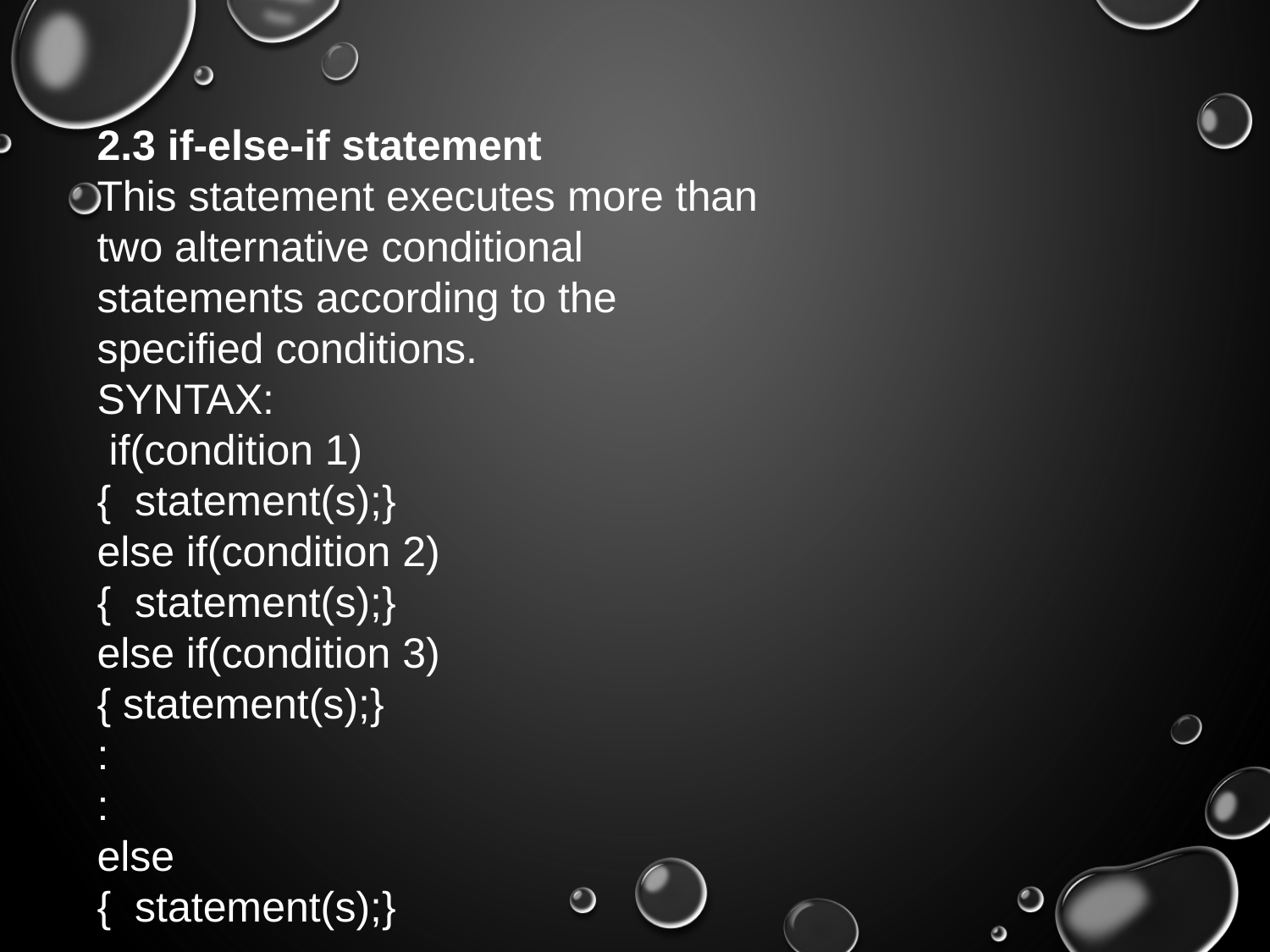

2.3 if-else-if statement
This statement executes more than two alternative conditional statements according to the specified conditions.
SYNTAX:
 if(condition 1)
{  statement(s);}
else if(condition 2)
{  statement(s);}
else if(condition 3)
{ statement(s);}
:
:
else
{  statement(s);}